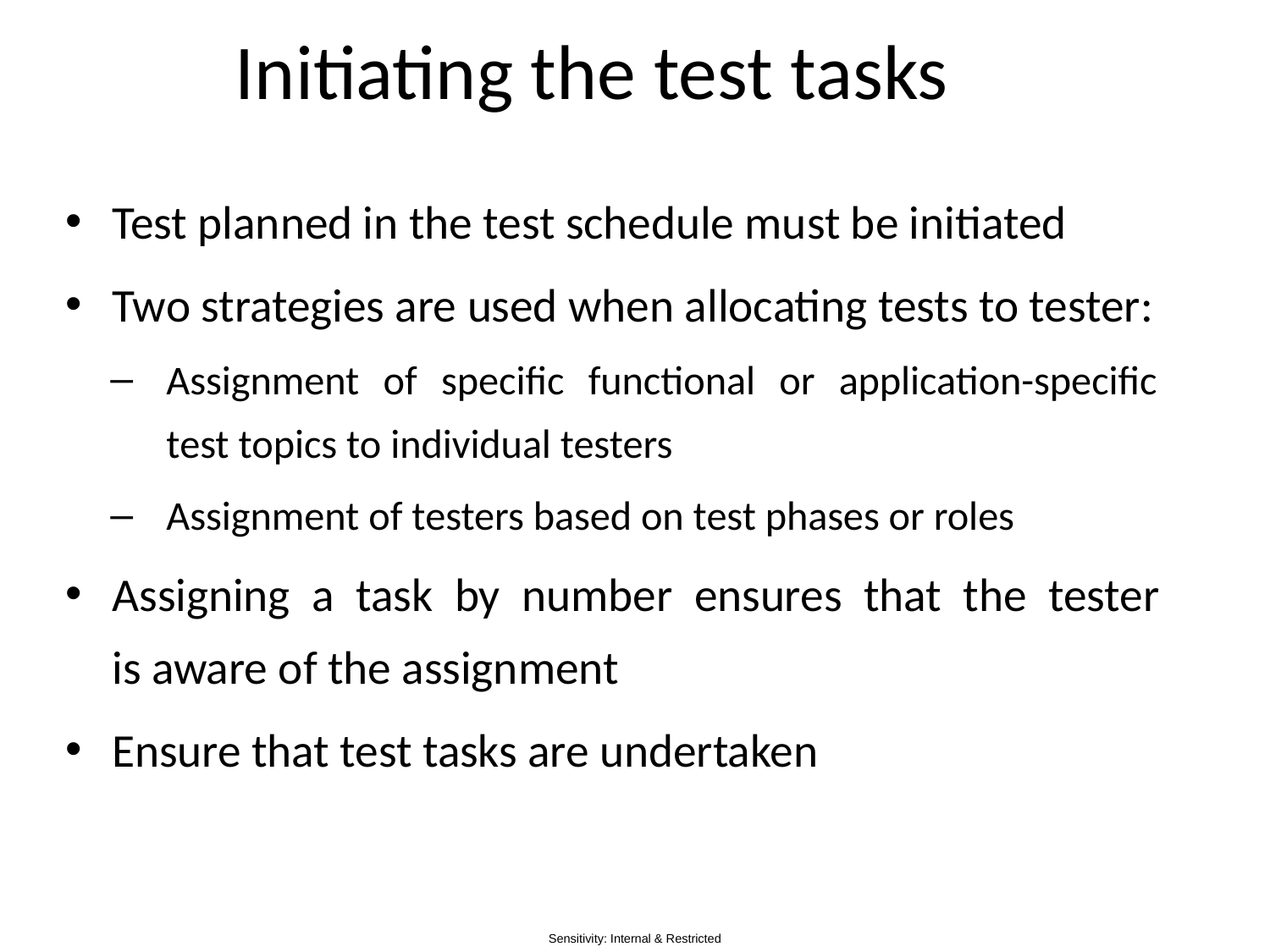

# Initiating the test tasks
Test planned in the test schedule must be initiated
Two strategies are used when allocating tests to tester:
Assignment of specific functional or application-specific
test topics to individual testers
Assignment of testers based on test phases or roles
Assigning a task by number ensures that the tester
is aware of the assignment
Ensure that test tasks are undertaken